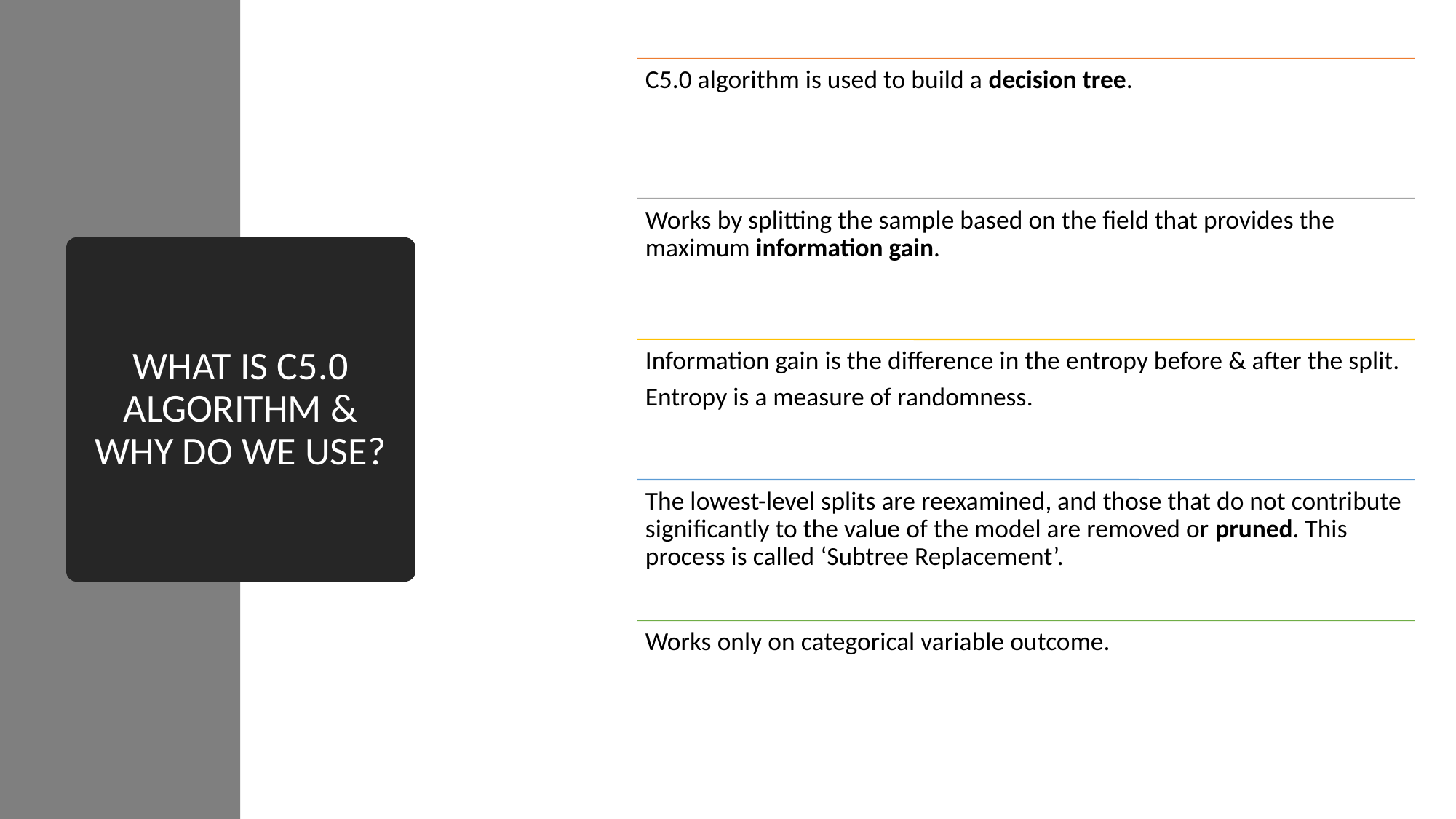

C5.0 algorithm is used to build a decision tree.
Works by splitting the sample based on the field that provides the maximum information gain.
Information gain is the difference in the entropy before & after the split.
Entropy is a measure of randomness.

The lowest-level splits are reexamined, and those that do not contribute significantly to the value of the model are removed or pruned. This process is called ‘Subtree Replacement’.
Works only on categorical variable outcome.

# WHAT IS C5.0 ALGORITHM & WHY DO WE USE?